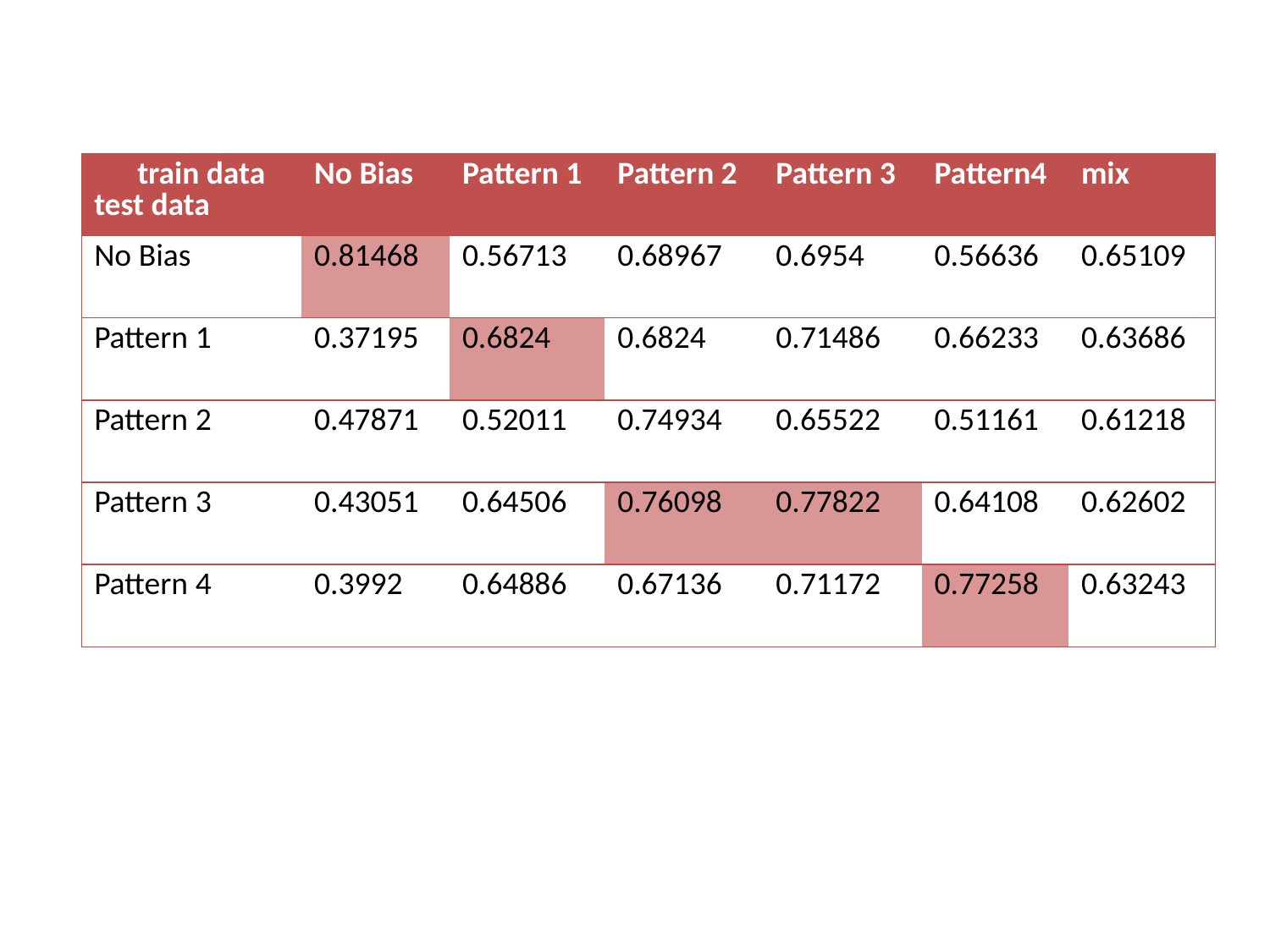

| train data test data | No Bias | Pattern 1 | Pattern 2 | Pattern 3 | Pattern4 | mix |
| --- | --- | --- | --- | --- | --- | --- |
| No Bias | 0.81468 | 0.56713 | 0.68967 | 0.6954 | 0.56636 | 0.65109 |
| Pattern 1 | 0.37195 | 0.6824 | 0.6824 | 0.71486 | 0.66233 | 0.63686 |
| Pattern 2 | 0.47871 | 0.52011 | 0.74934 | 0.65522 | 0.51161 | 0.61218 |
| Pattern 3 | 0.43051 | 0.64506 | 0.76098 | 0.77822 | 0.64108 | 0.62602 |
| Pattern 4 | 0.3992 | 0.64886 | 0.67136 | 0.71172 | 0.77258 | 0.63243 |